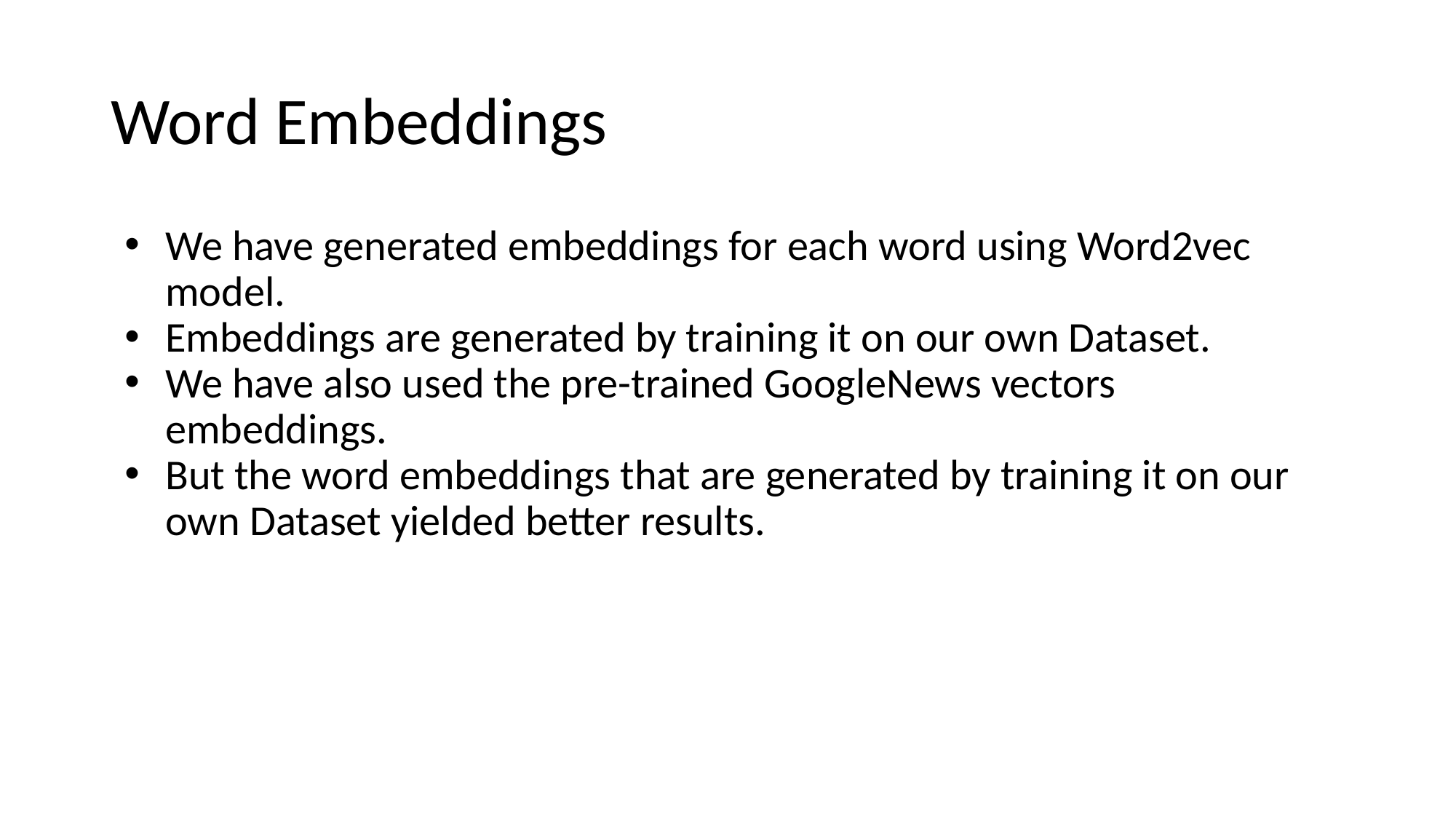

# Word Embeddings
We have generated embeddings for each word using Word2vec model.
Embeddings are generated by training it on our own Dataset.
We have also used the pre-trained GoogleNews vectors embeddings.
But the word embeddings that are generated by training it on our own Dataset yielded better results.